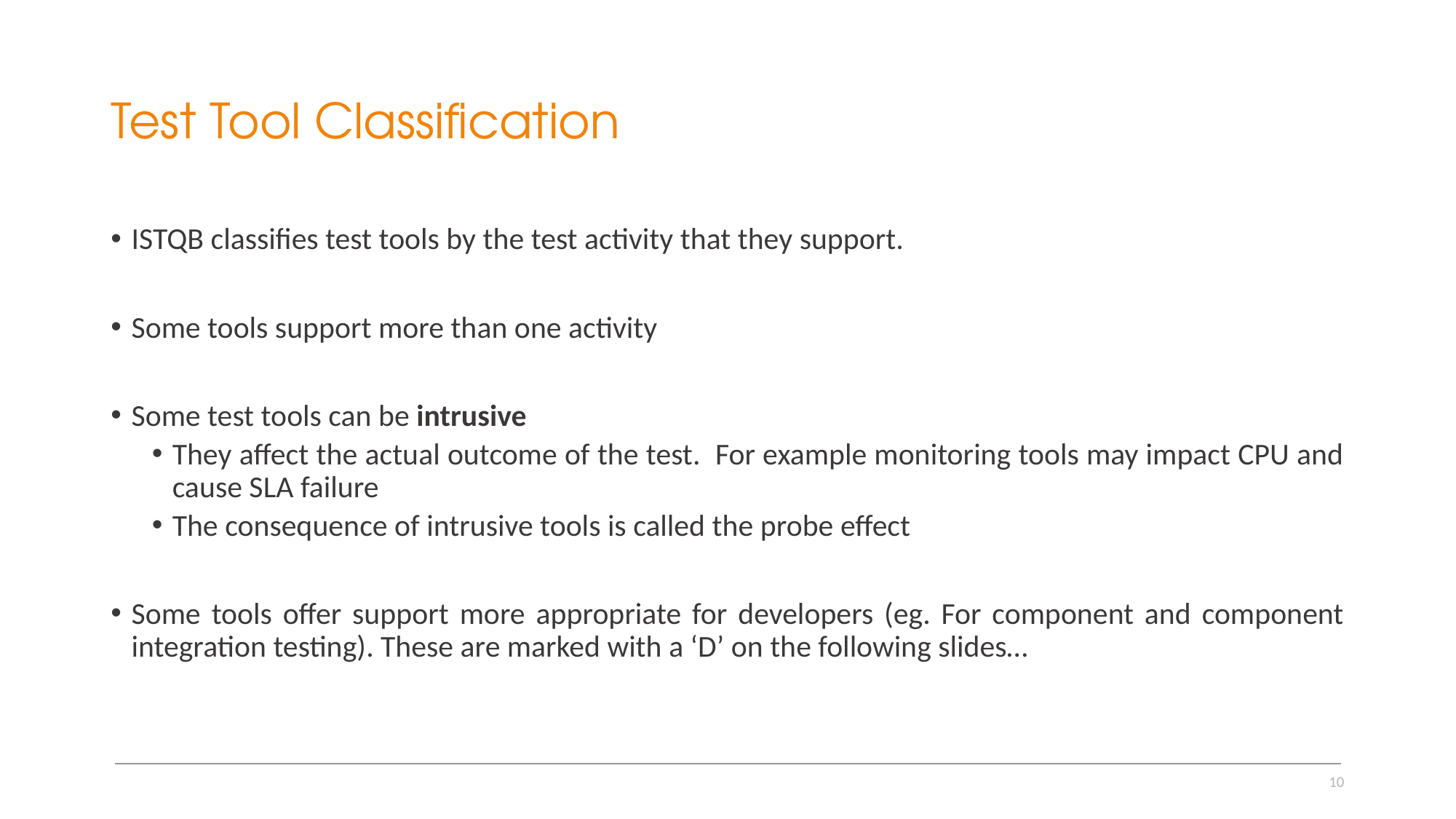

# Test Tool Classification
ISTQB classifies test tools by the test activity that they support.

Some tools support more than one activity

Some test tools can be intrusive
They affect the actual outcome of the test.  For example monitoring tools may impact CPU and cause SLA failure
The consequence of intrusive tools is called the probe effect

Some tools offer support more appropriate for developers (eg. For component and component integration testing). These are marked with a ‘D’ on the following slides…

10